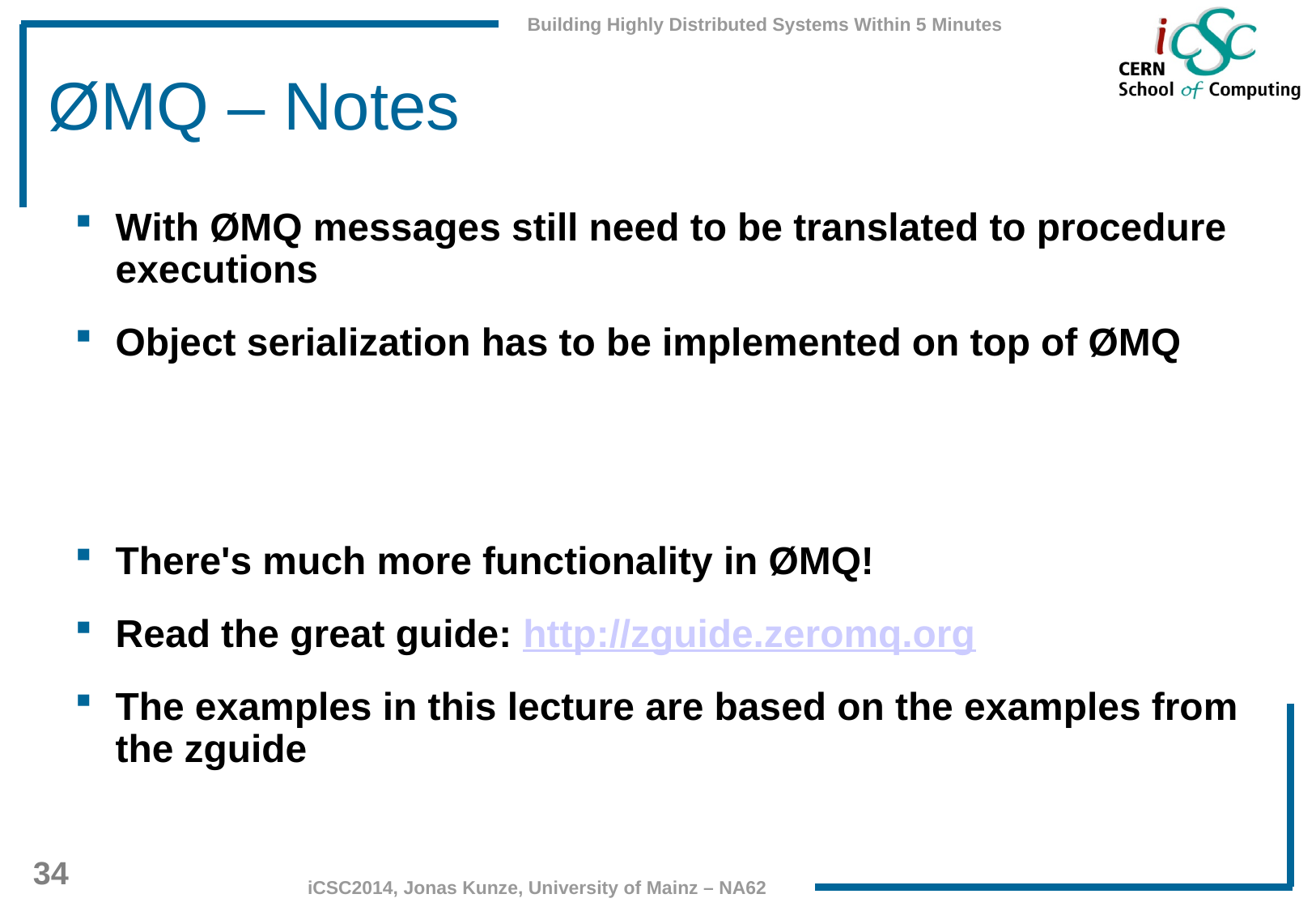

# ØMQ – Notes
With ØMQ messages still need to be translated to procedure executions
Object serialization has to be implemented on top of ØMQ

There's much more functionality in ØMQ!
Read the great guide: http://zguide.zeromq.org
The examples in this lecture are based on the examples from the zguide